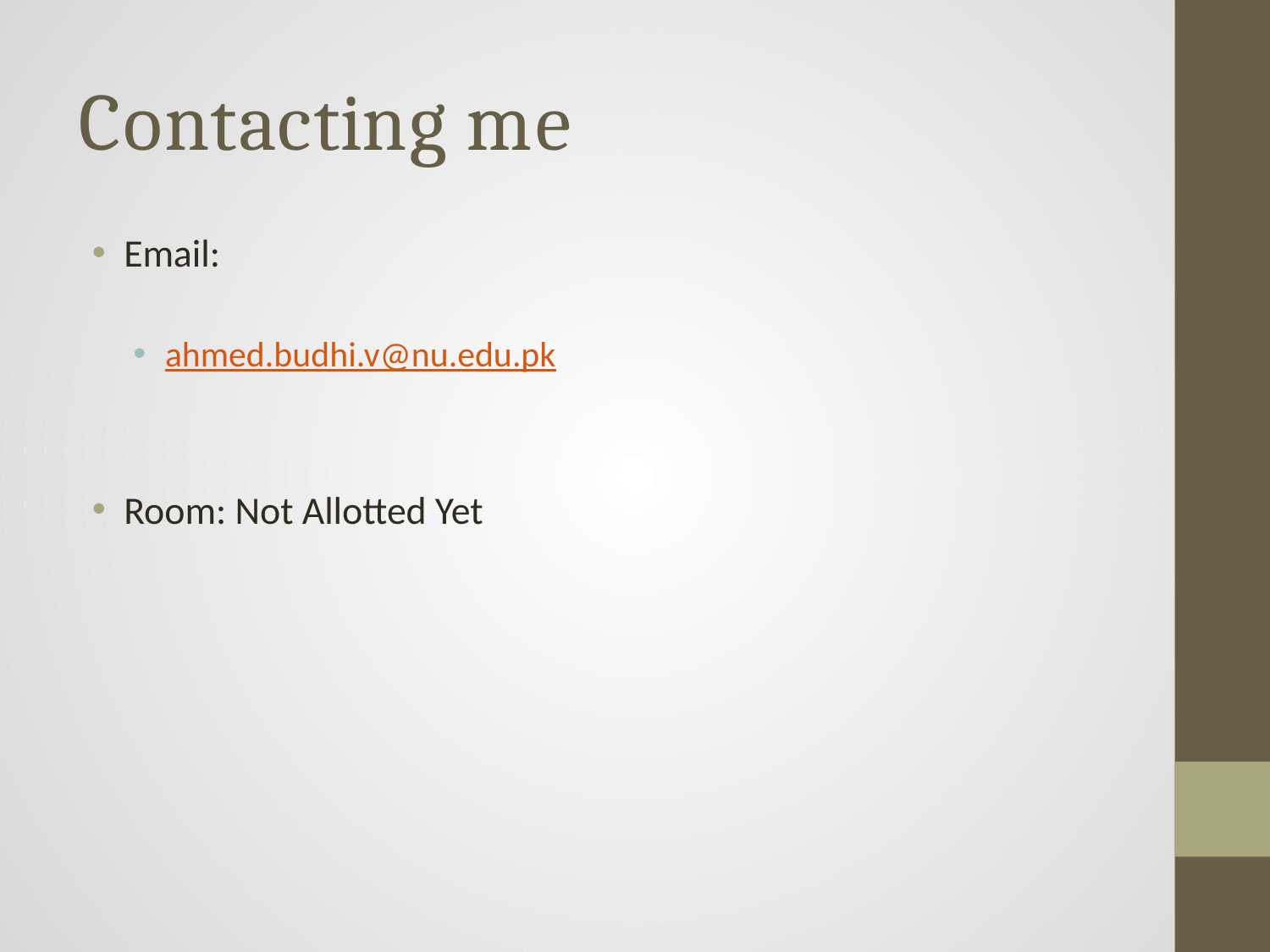

# Contacting me
Email:

ahmed.budhi.v@nu.edu.pk

Room: Not Allotted Yet